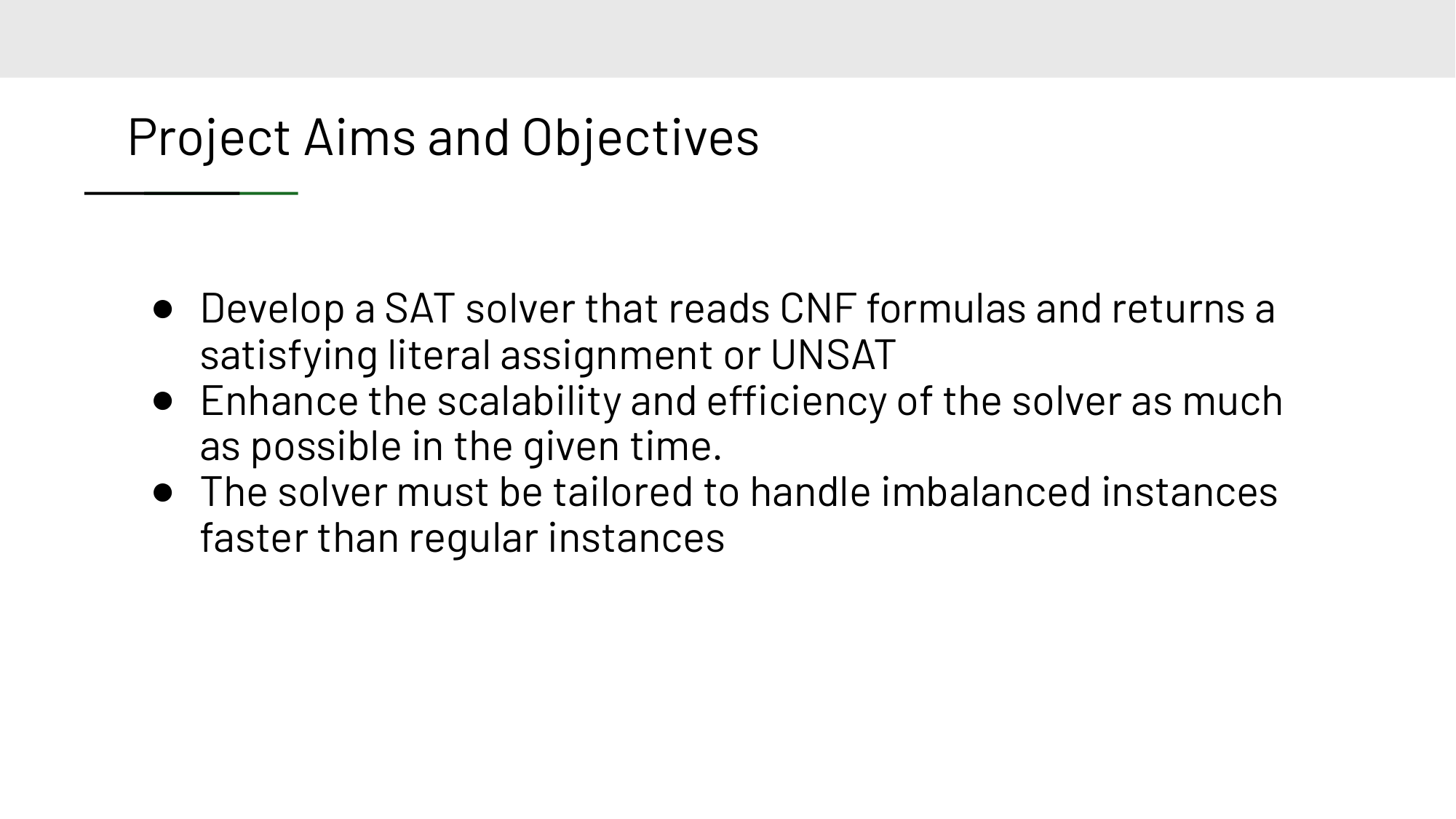

# Project Aims and Objectives
Develop a SAT solver that reads CNF formulas and returns a satisfying literal assignment or UNSAT
Enhance the scalability and efficiency of the solver as much as possible in the given time.
The solver must be tailored to handle imbalanced instances faster than regular instances